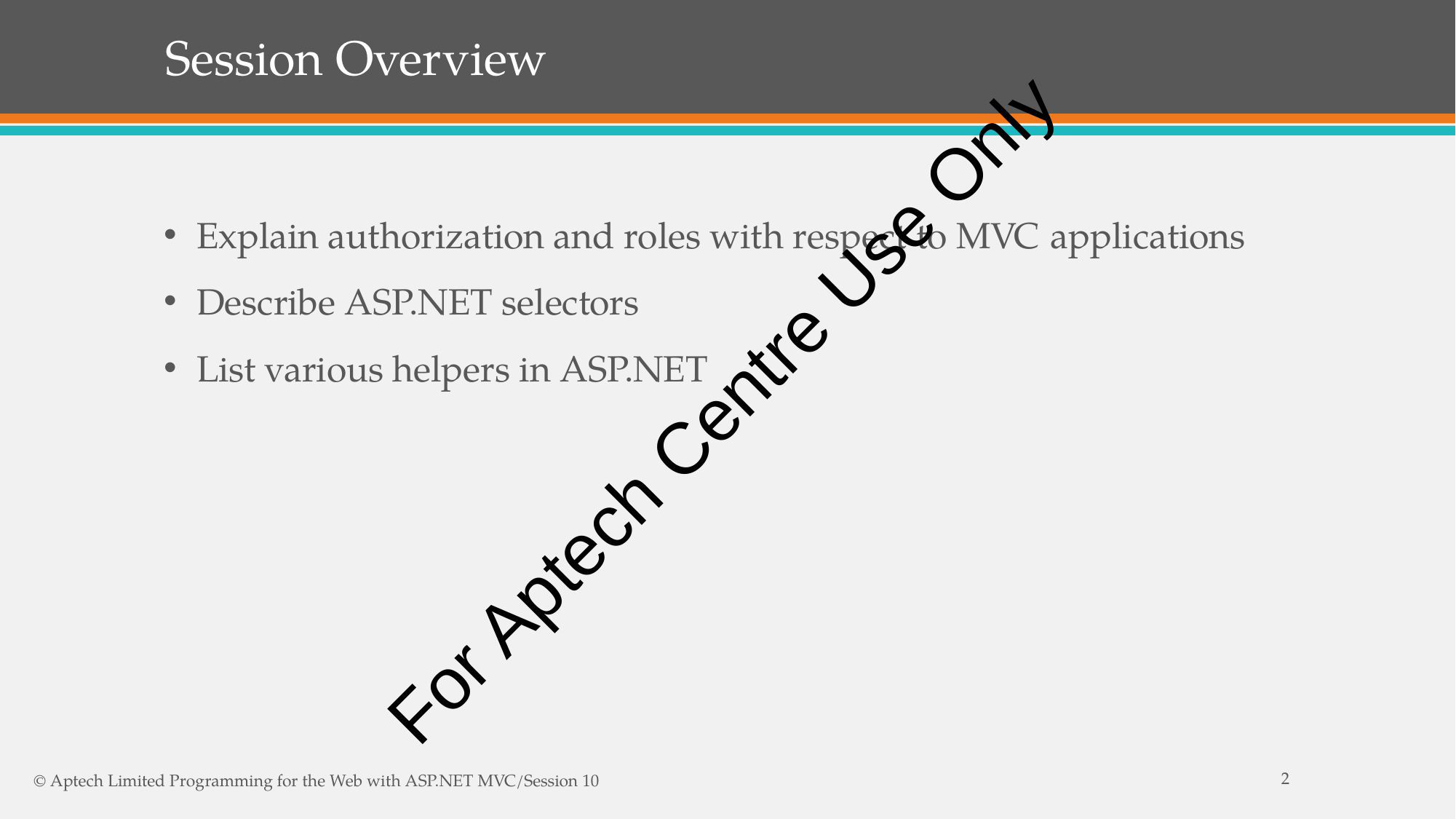

# Session Overview
Explain authorization and roles with respect to MVC applications
Describe ASP.NET selectors
List various helpers in ASP.NET
For Aptech Centre Use Only
2
© Aptech Limited Programming for the Web with ASP.NET MVC/Session 10